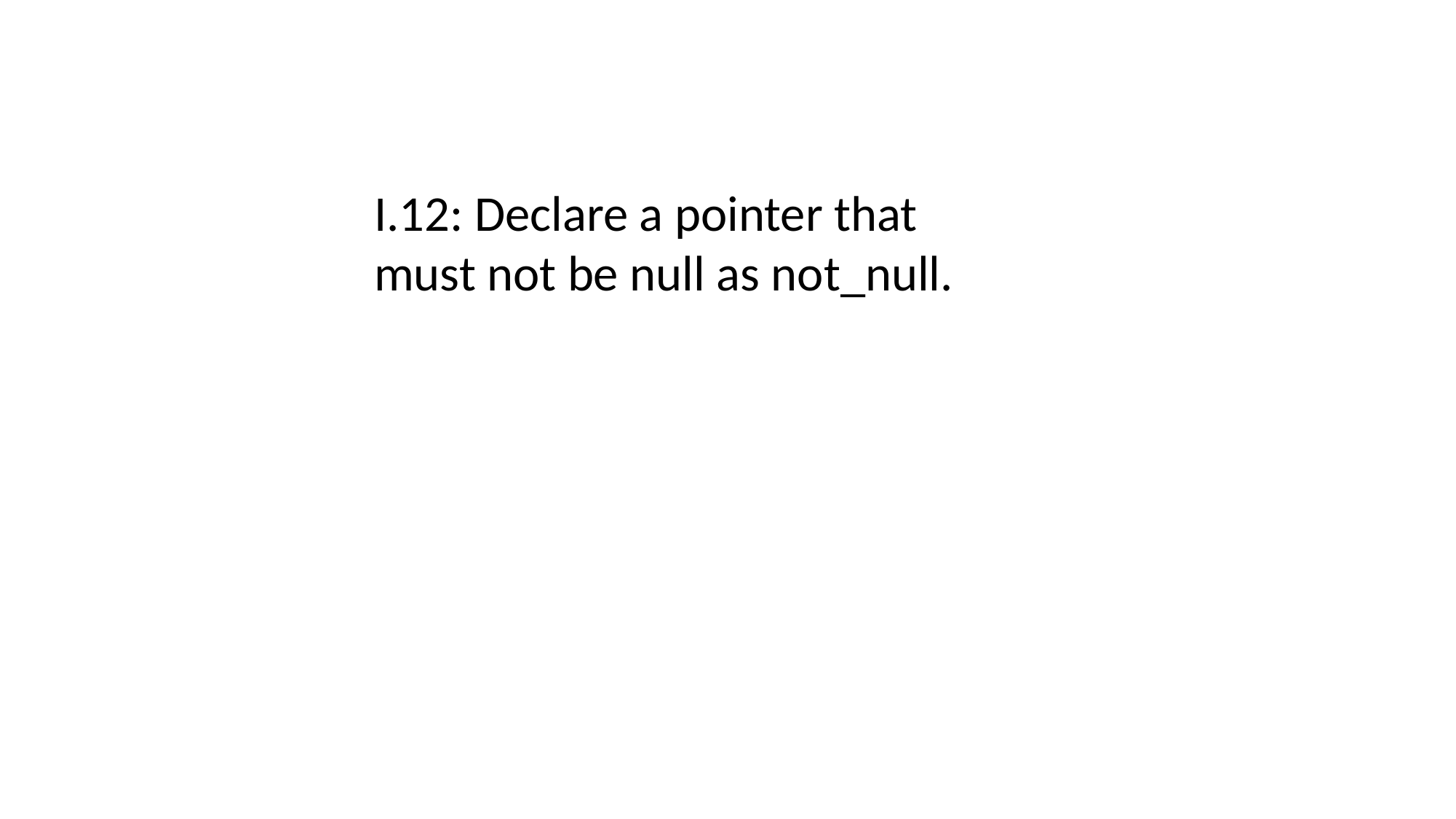

I.12: Declare a pointer that must not be null as not_null.